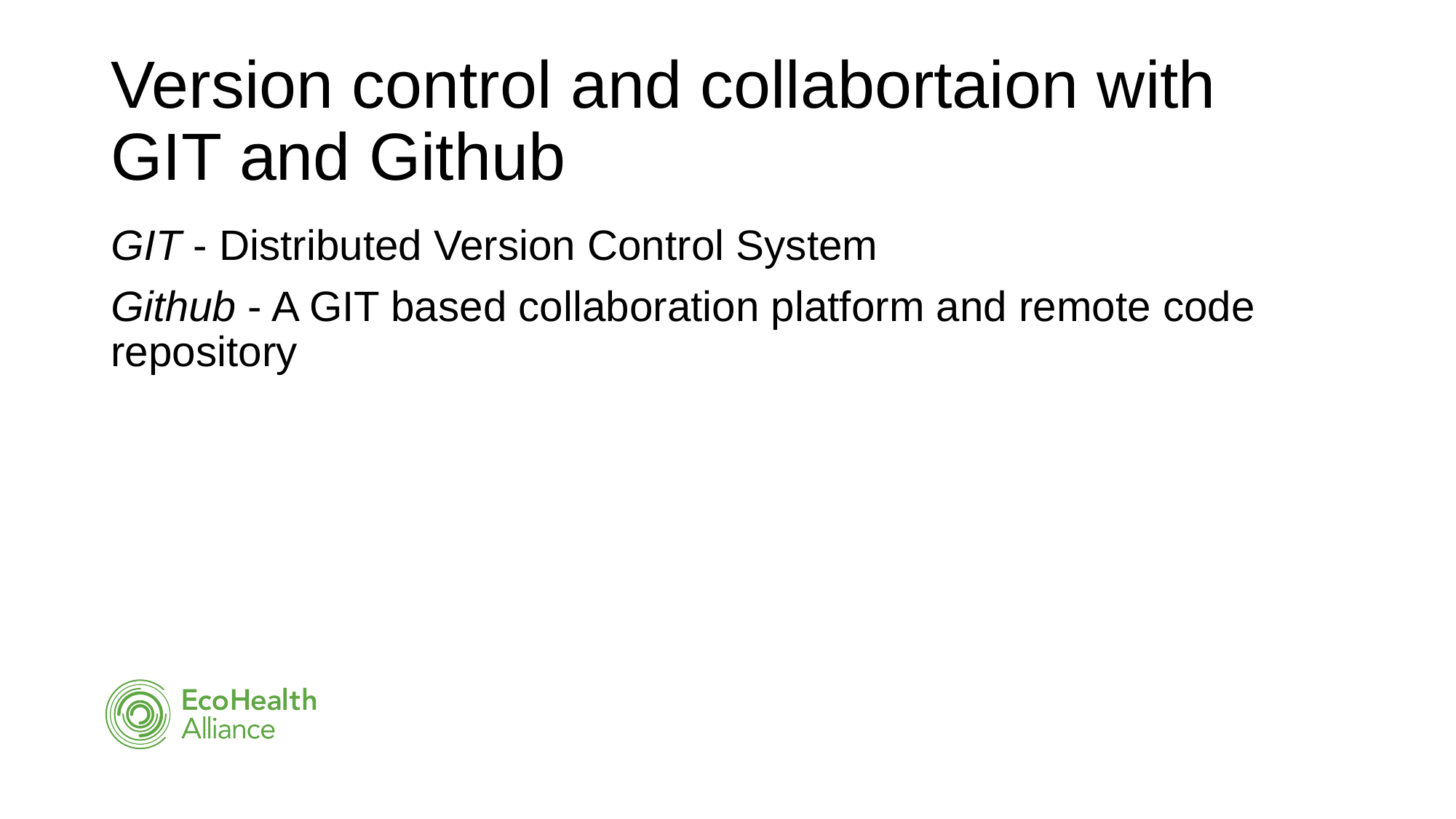

# Version control and collabortaion with GIT and Github
GIT - Distributed Version Control System
Github - A GIT based collaboration platform and remote code repository